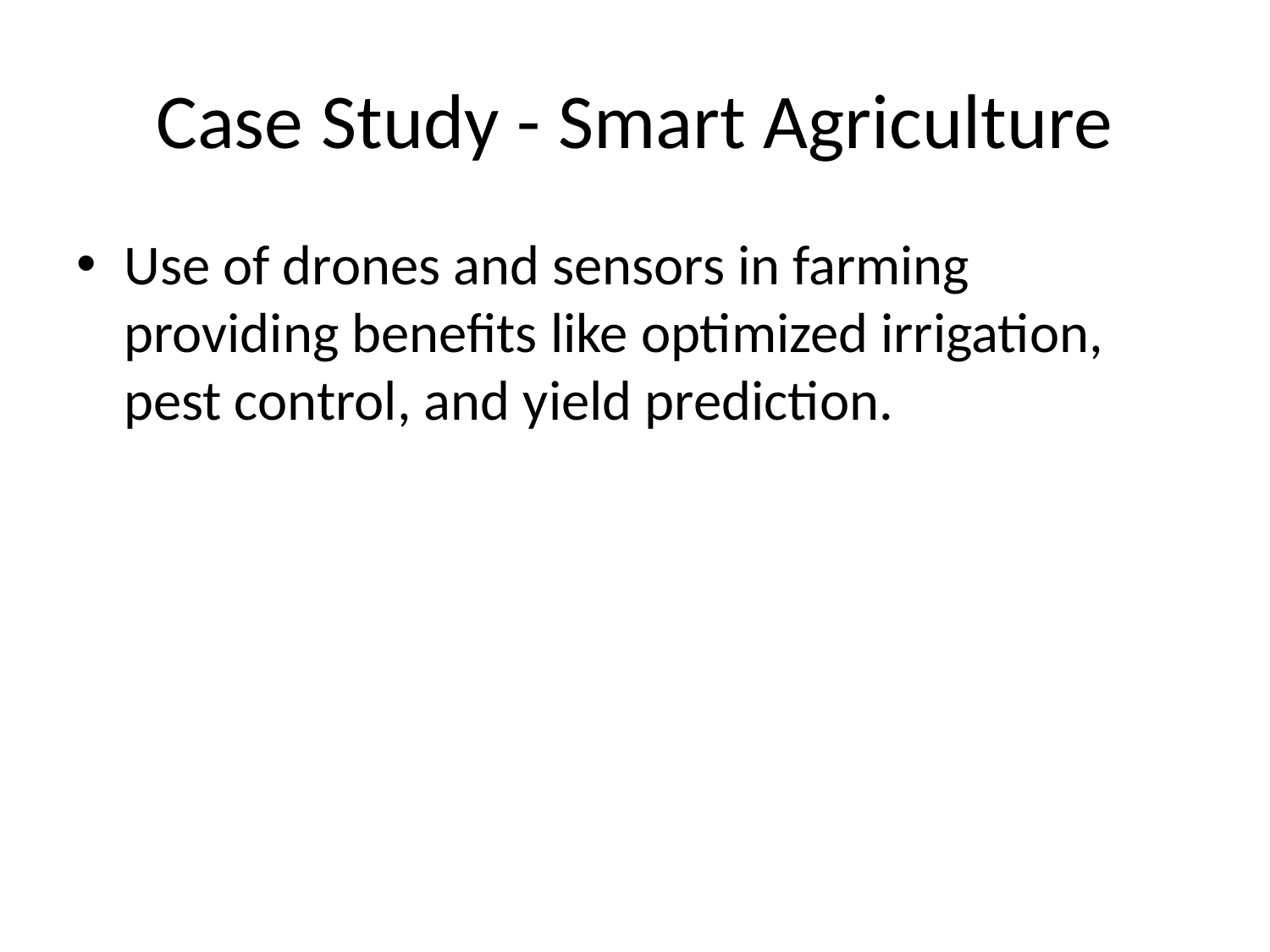

# Case Study - Smart Agriculture
Use of drones and sensors in farming providing benefits like optimized irrigation, pest control, and yield prediction.